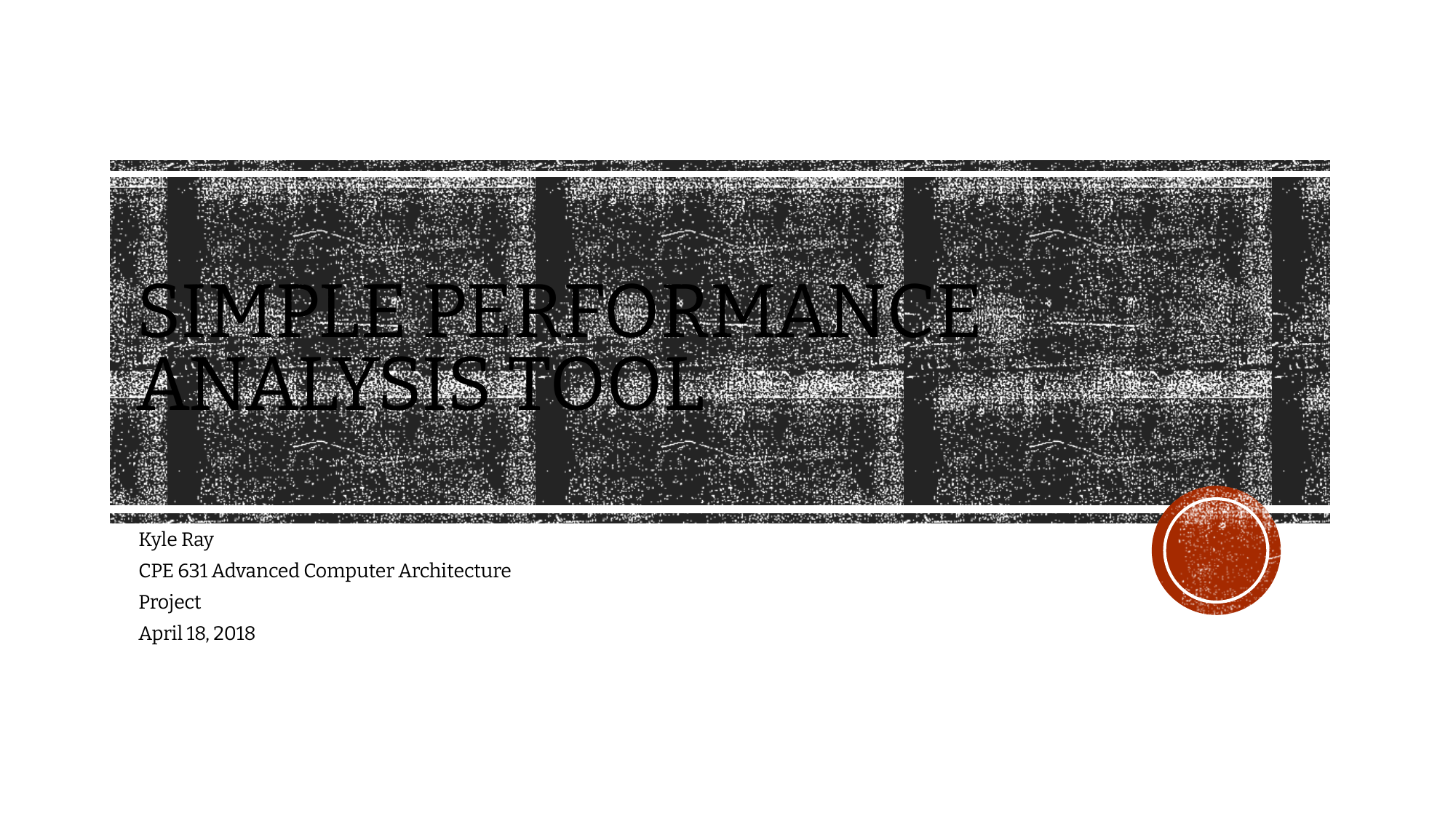

# Simple Performance Analysis Tool
Kyle Ray
CPE 631 Advanced Computer Architecture
Project
April 18, 2018